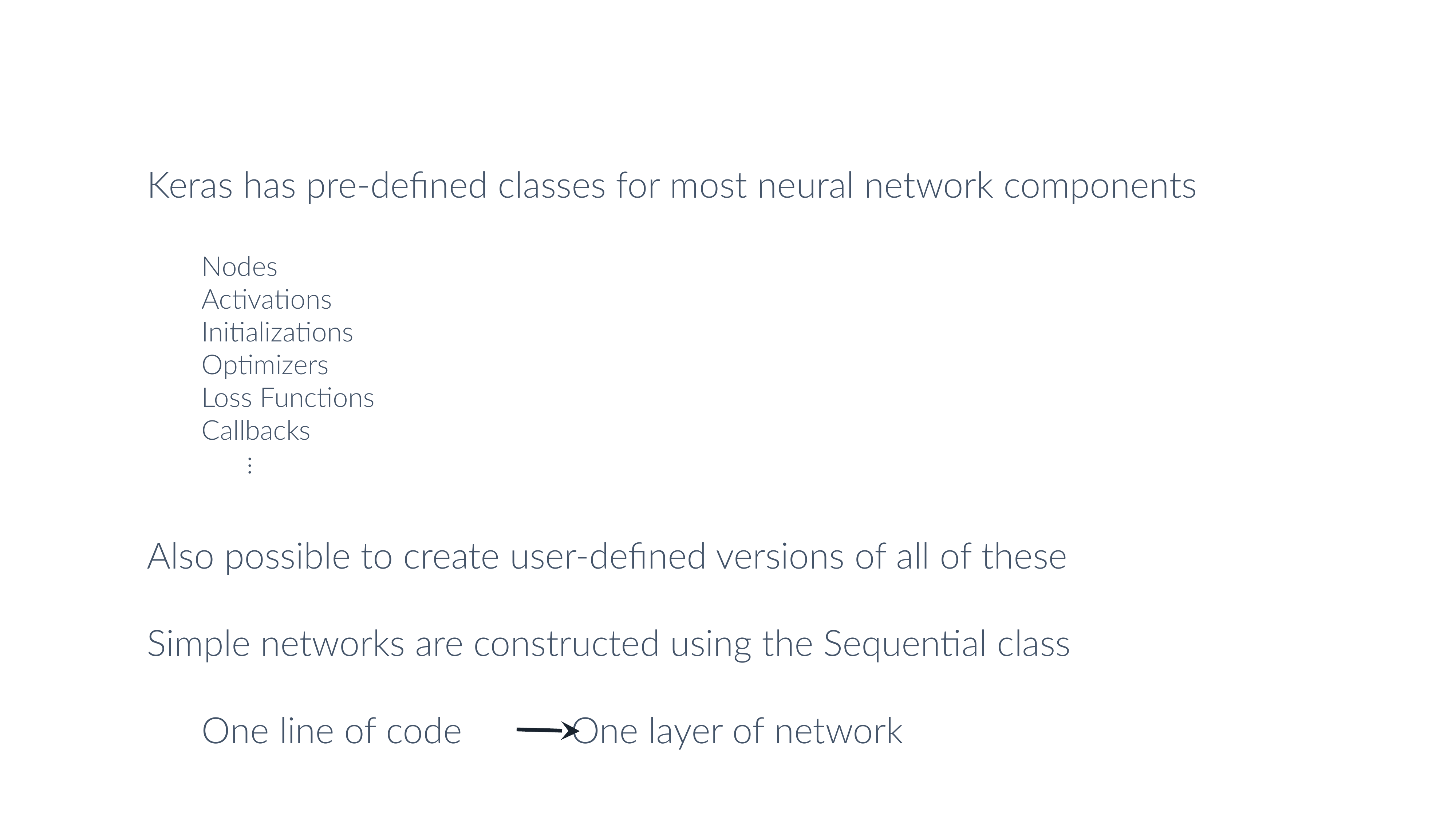

Keras has pre-defined classes for most neural network components

Nodes
Activations
Initializations
Optimizers
Loss Functions
Callbacks

Also possible to create user-defined versions of all of these

Simple networks are constructed using the Sequential class

	One line of code           One layer of network
…